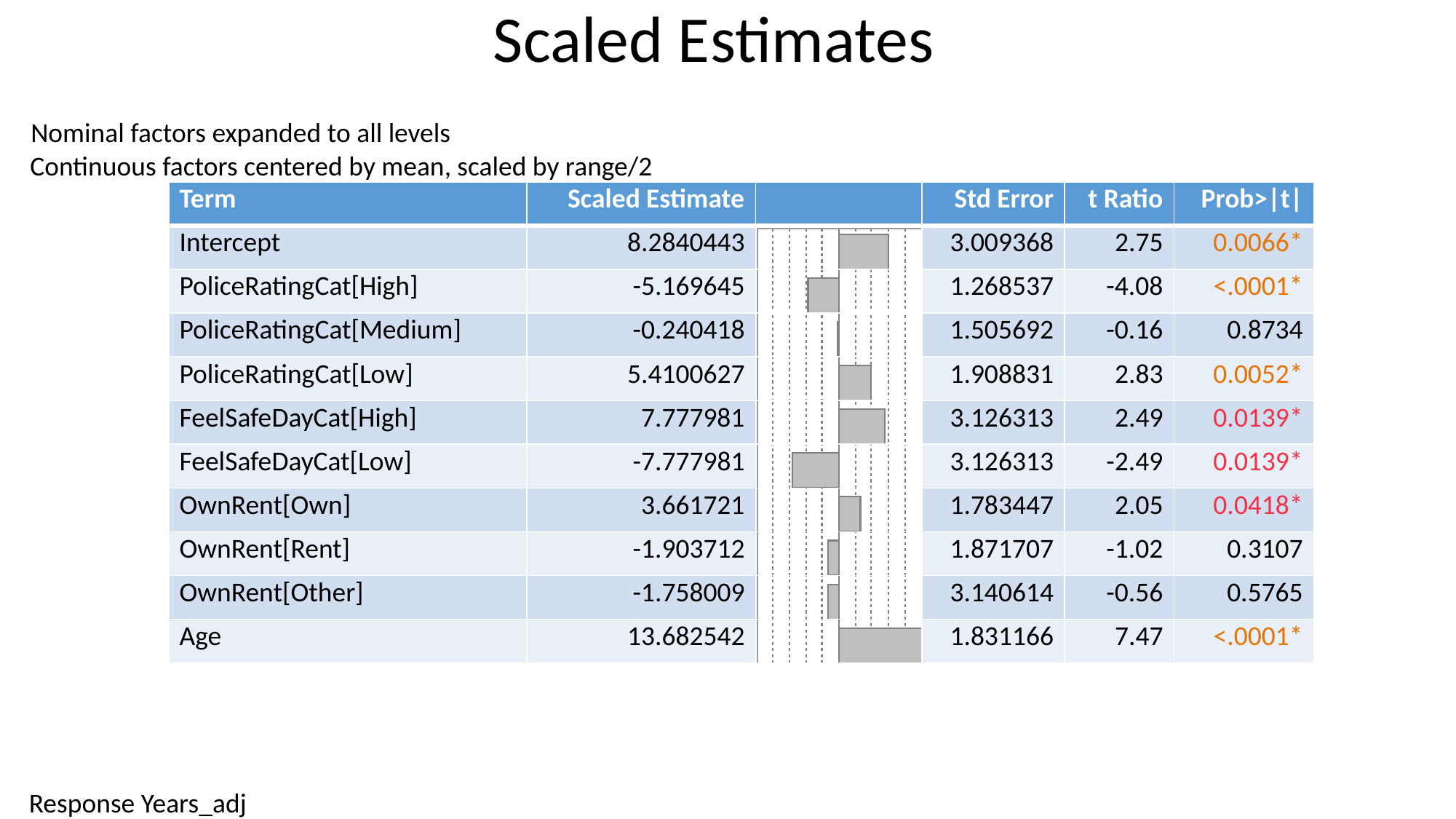

# Scaled Estimates
Nominal factors expanded to all levels
Continuous factors centered by mean, scaled by range/2
| Term | Scaled Estimate |  | Std Error | t Ratio | Prob>|t| |
| --- | --- | --- | --- | --- | --- |
| Intercept | 8.2840443 |  | 3.009368 | 2.75 | 0.0066\* |
| PoliceRatingCat[High] | -5.169645 |  | 1.268537 | -4.08 | <.0001\* |
| PoliceRatingCat[Medium] | -0.240418 |  | 1.505692 | -0.16 | 0.8734 |
| PoliceRatingCat[Low] | 5.4100627 |  | 1.908831 | 2.83 | 0.0052\* |
| FeelSafeDayCat[High] | 7.777981 |  | 3.126313 | 2.49 | 0.0139\* |
| FeelSafeDayCat[Low] | -7.777981 |  | 3.126313 | -2.49 | 0.0139\* |
| OwnRent[Own] | 3.661721 |  | 1.783447 | 2.05 | 0.0418\* |
| OwnRent[Rent] | -1.903712 |  | 1.871707 | -1.02 | 0.3107 |
| OwnRent[Other] | -1.758009 |  | 3.140614 | -0.56 | 0.5765 |
| Age | 13.682542 |  | 1.831166 | 7.47 | <.0001\* |
Response Years_adj